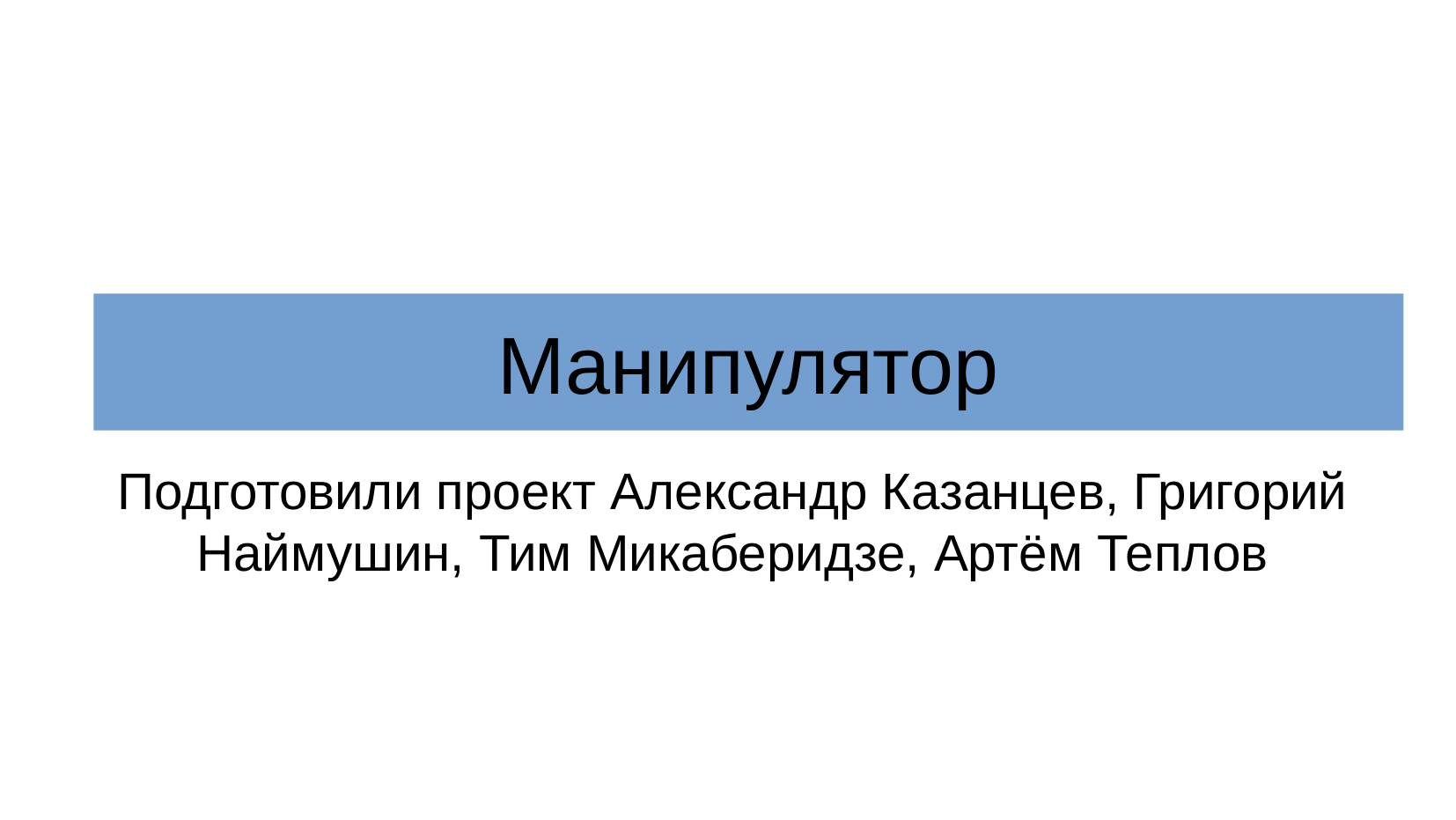

Манипулятор
Подготовили проект Александр Казанцев, Григорий Наймушин, Тим Микаберидзе, Артём Теплов